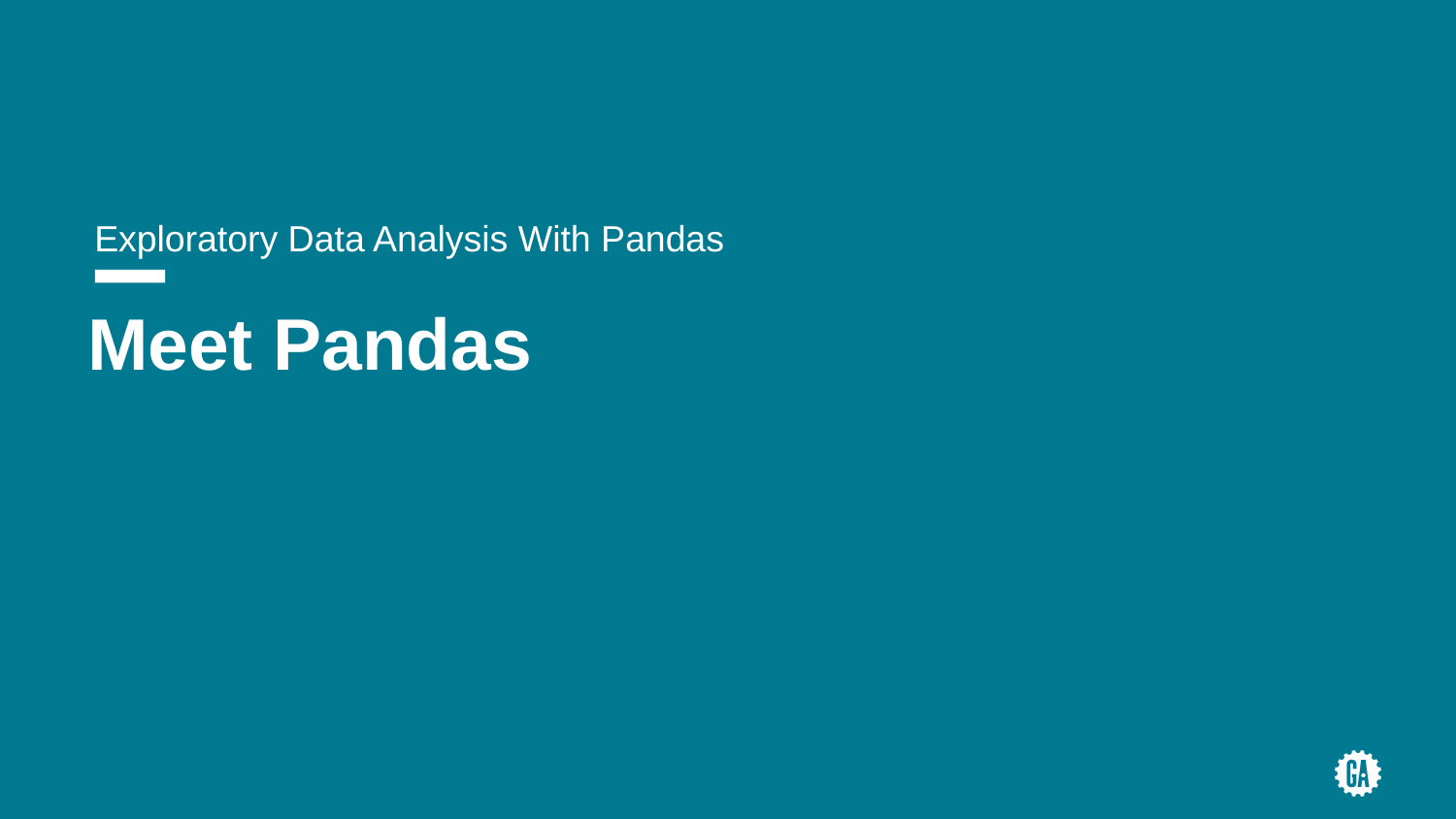

Exploratory Data Analysis With Pandas
# Meet Pandas